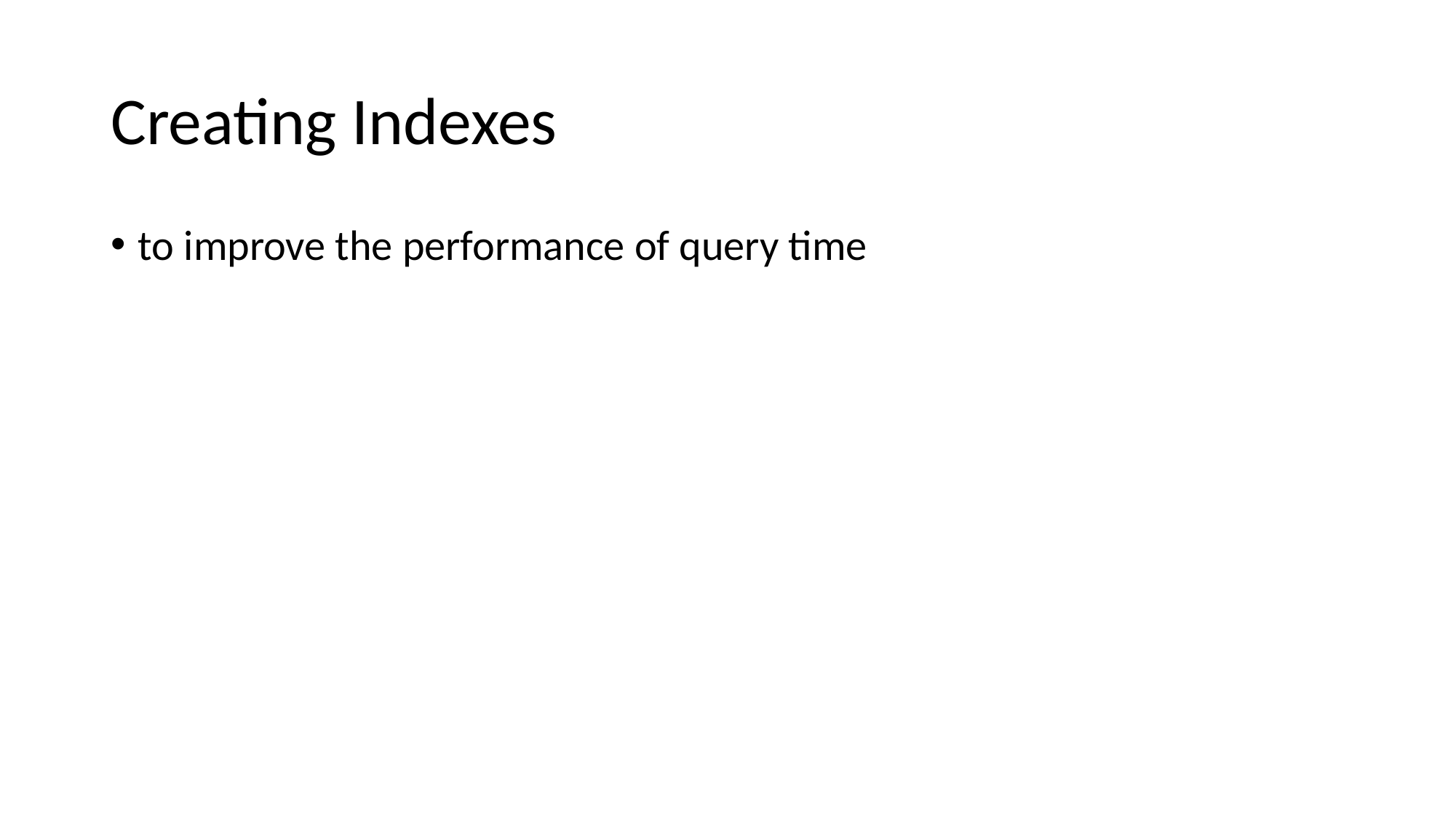

# Creating Indexes
to improve the performance of query time